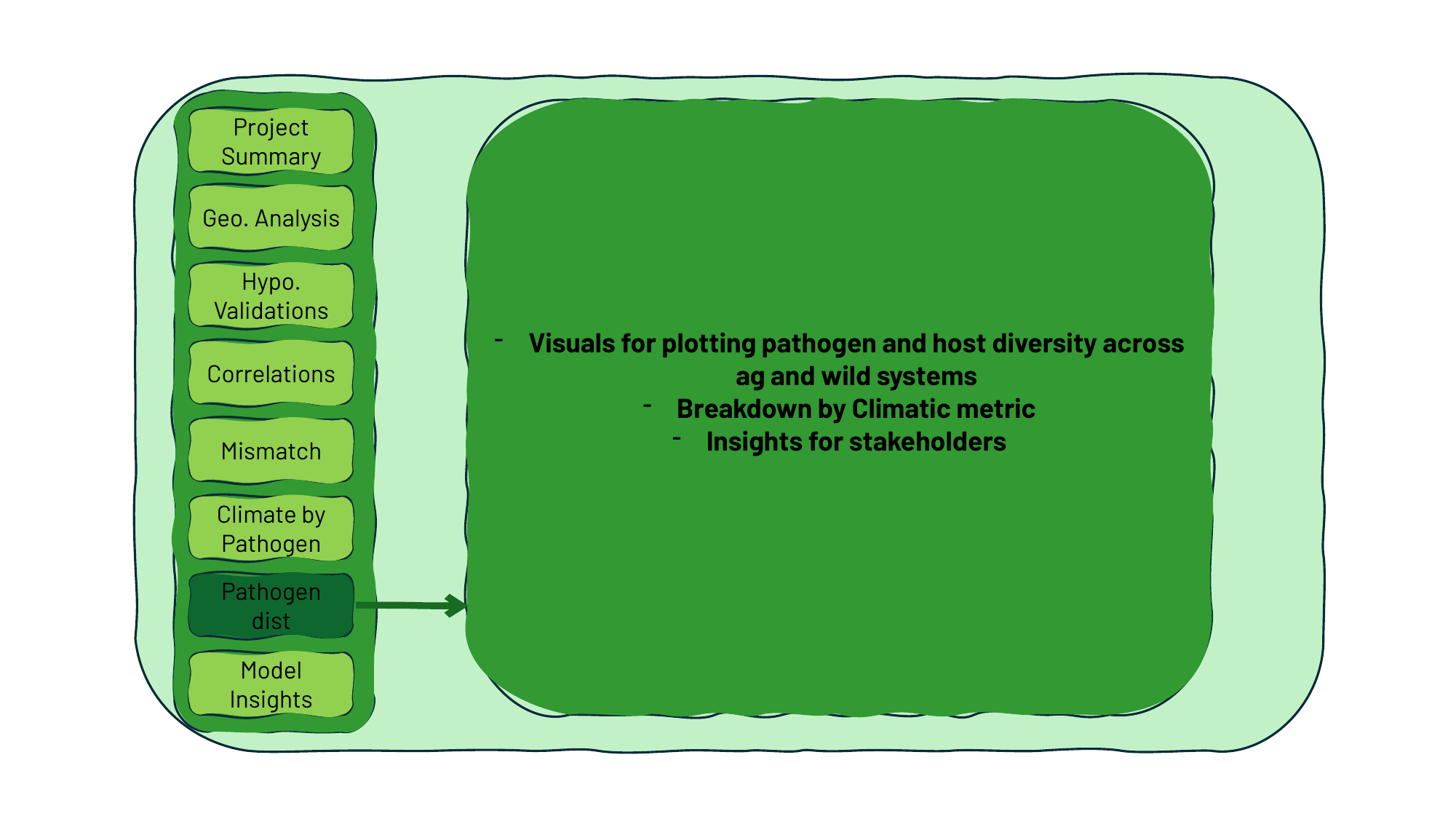

Visuals for plotting pathogen and host diversity across ag and wild systems
Breakdown by Climatic metric
Insights for stakeholders

Project Summary
Geo. Analysis
Hypo. Validations
Correlations
Mismatch
Climate by Pathogen
Pathogen dist
Model Insights